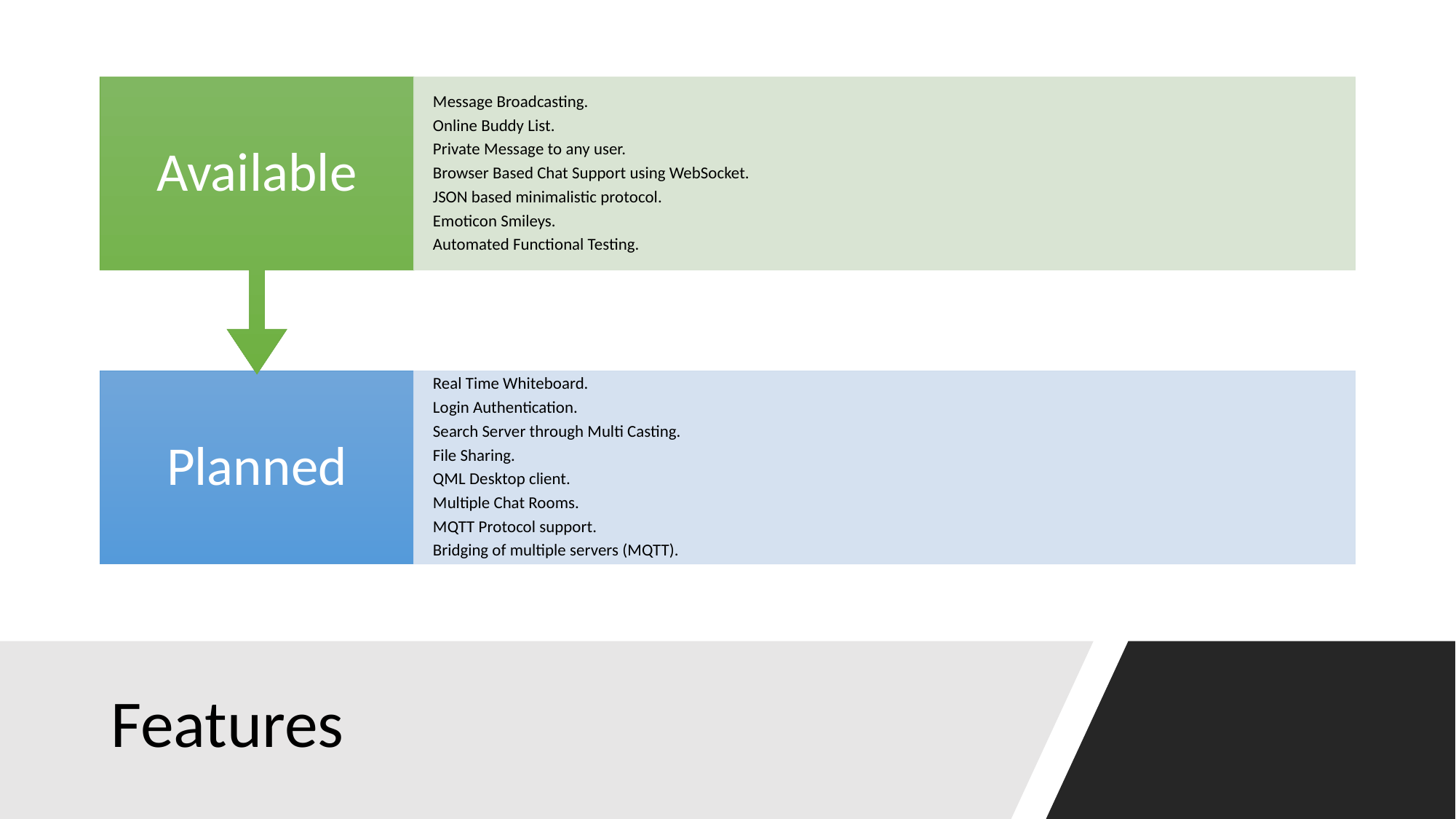

Planned
Real Time Whiteboard.
Login Authentication.
Search Server through Multi Casting.
File Sharing.
QML Desktop client.
Multiple Chat Rooms.
MQTT Protocol support.
Bridging of multiple servers (MQTT).
Available
Message Broadcasting.
Online Buddy List.
Private Message to any user.
Browser Based Chat Support using WebSocket.
JSON based minimalistic protocol.
Emoticon Smileys.
Automated Functional Testing.

# Features